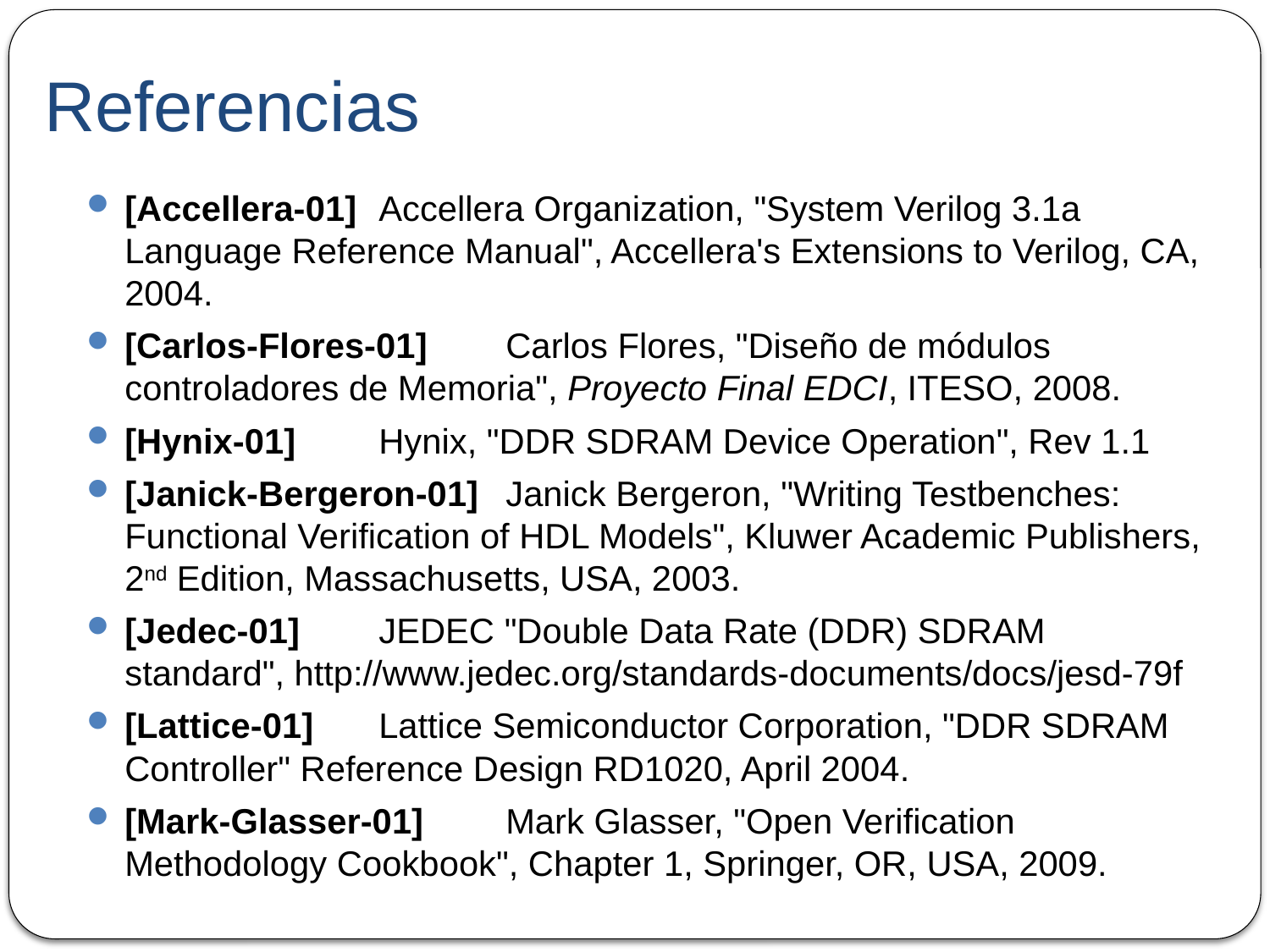

# Referencias
[Accellera-01]	Accellera Organization, "System Verilog 3.1a Language Reference Manual", Accellera's Extensions to Verilog, CA, 2004.
[Carlos-Flores-01]	Carlos Flores, "Diseño de módulos controladores de Memoria", Proyecto Final EDCI, ITESO, 2008.
[Hynix-01]	Hynix, "DDR SDRAM Device Operation", Rev 1.1
[Janick-Bergeron-01]	Janick Bergeron, "Writing Testbenches: Functional Verification of HDL Models", Kluwer Academic Publishers, 2nd Edition, Massachusetts, USA, 2003.
[Jedec-01]	JEDEC "Double Data Rate (DDR) SDRAM standard", http://www.jedec.org/standards-documents/docs/jesd-79f
[Lattice-01]	Lattice Semiconductor Corporation, "DDR SDRAM Controller" Reference Design RD1020, April 2004.
[Mark-Glasser-01]	Mark Glasser, "Open Verification Methodology Cookbook", Chapter 1, Springer, OR, USA, 2009.